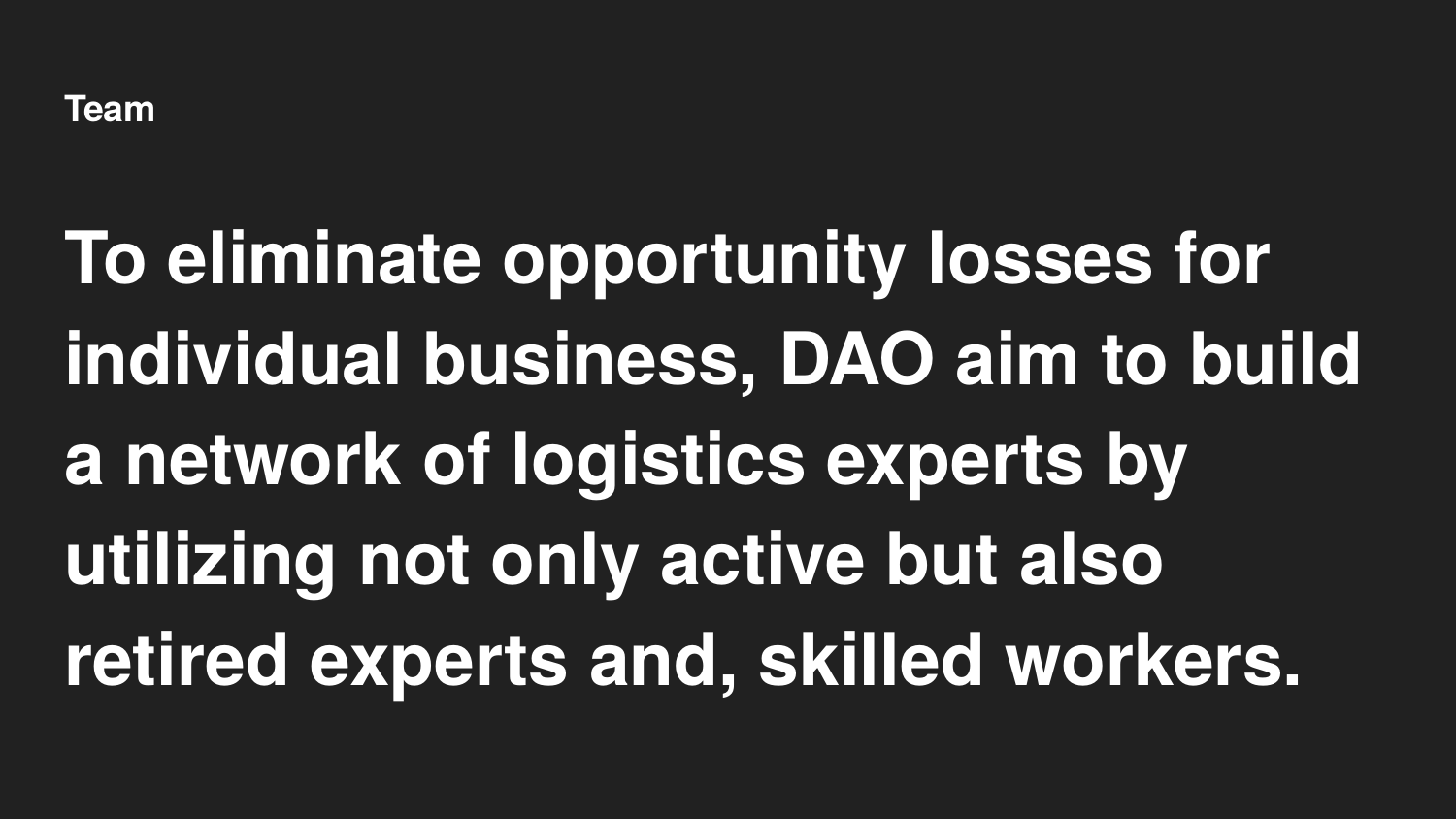

# Team
To eliminate opportunity losses for individual business, DAO aim to build a network of logistics experts by utilizing not only active but also retired experts and, skilled workers.